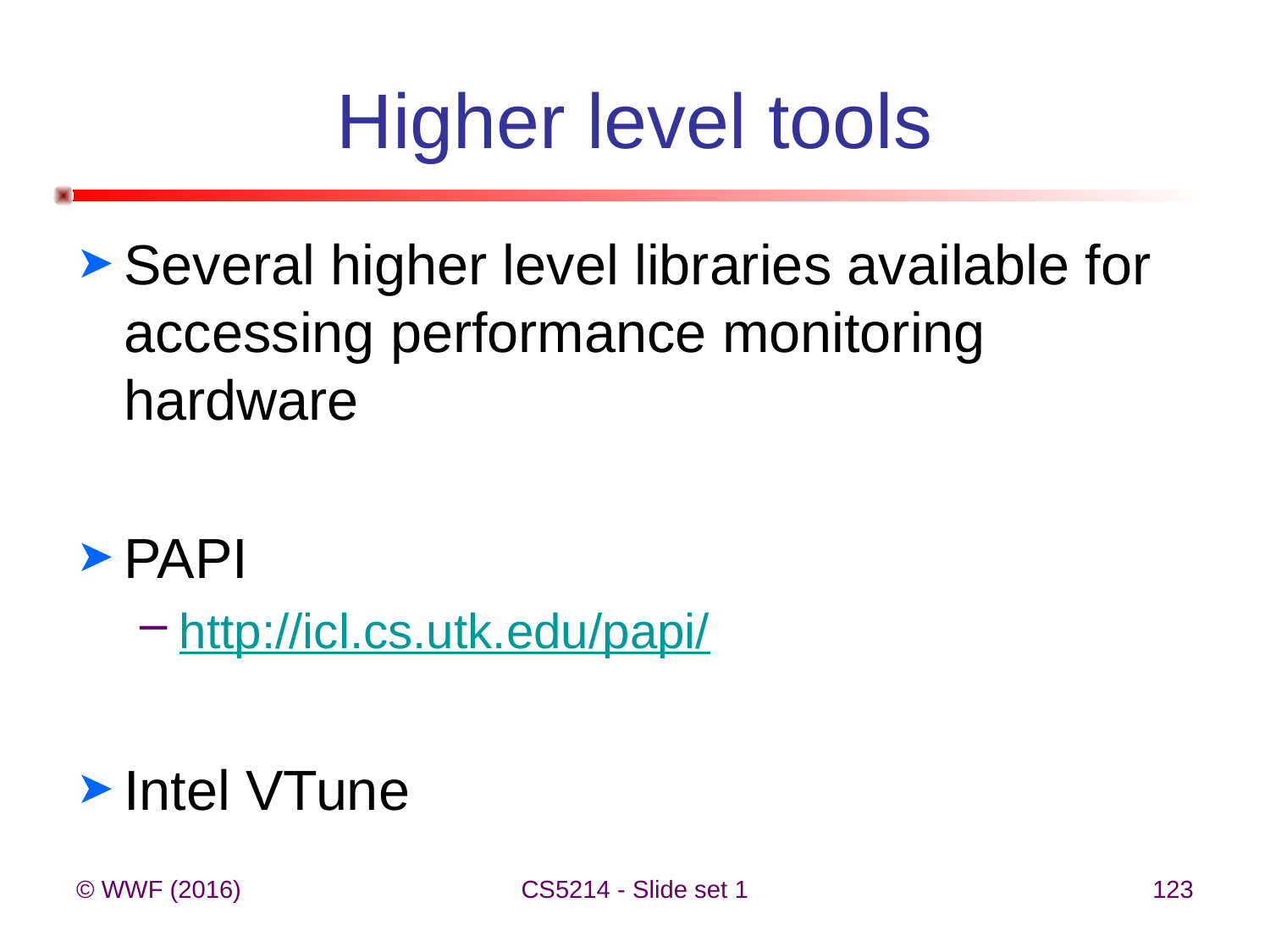

# Higher level tools
Several higher level libraries available for accessing performance monitoring hardware

PAPI
http://icl.cs.utk.edu/papi/

Intel VTune

© WWF (2016)
CS5214 - Slide set 1
123